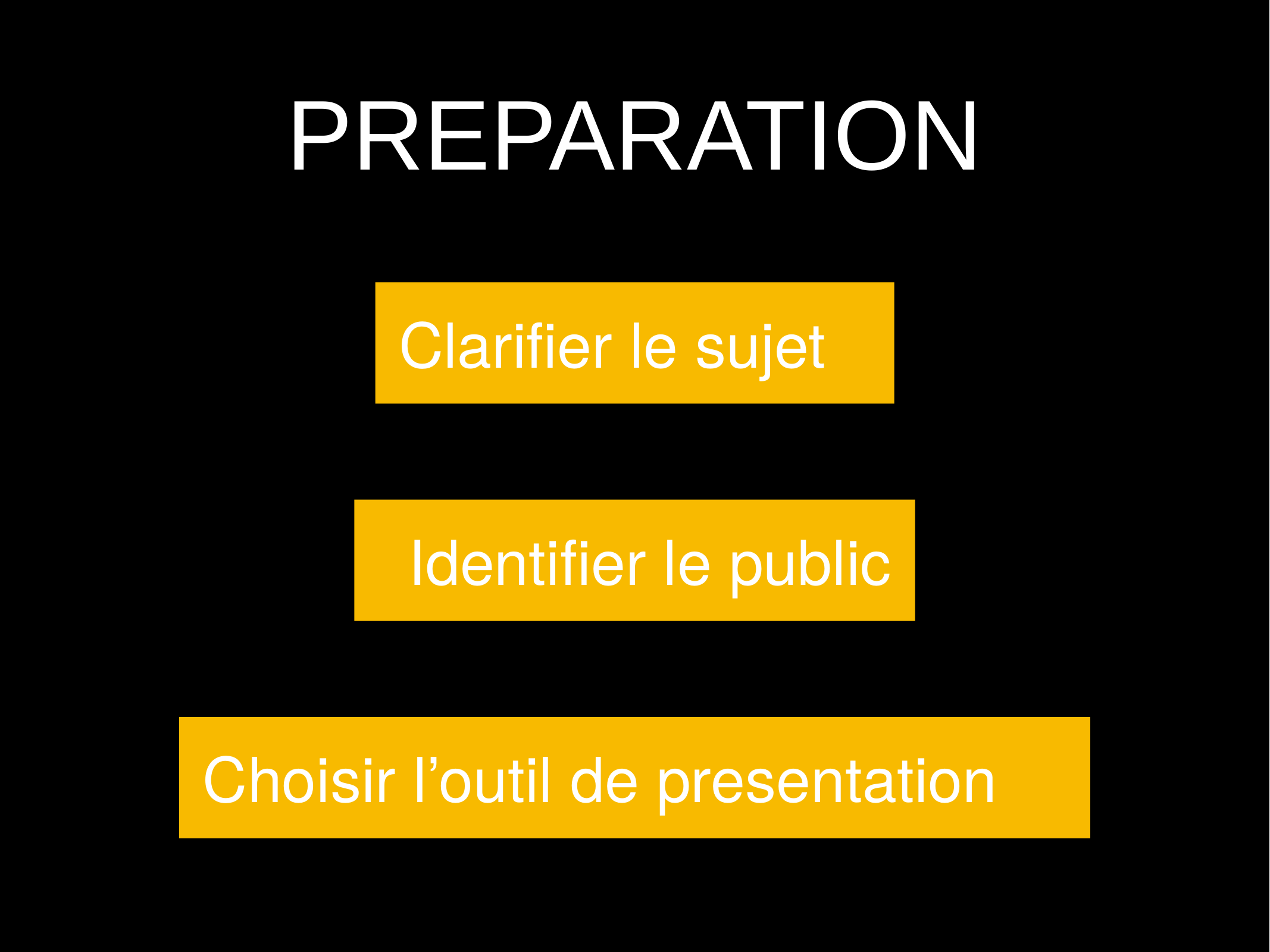

# PREPARATION
Clarifier le sujet
Identifier le public
Choisir l’outil de presentation